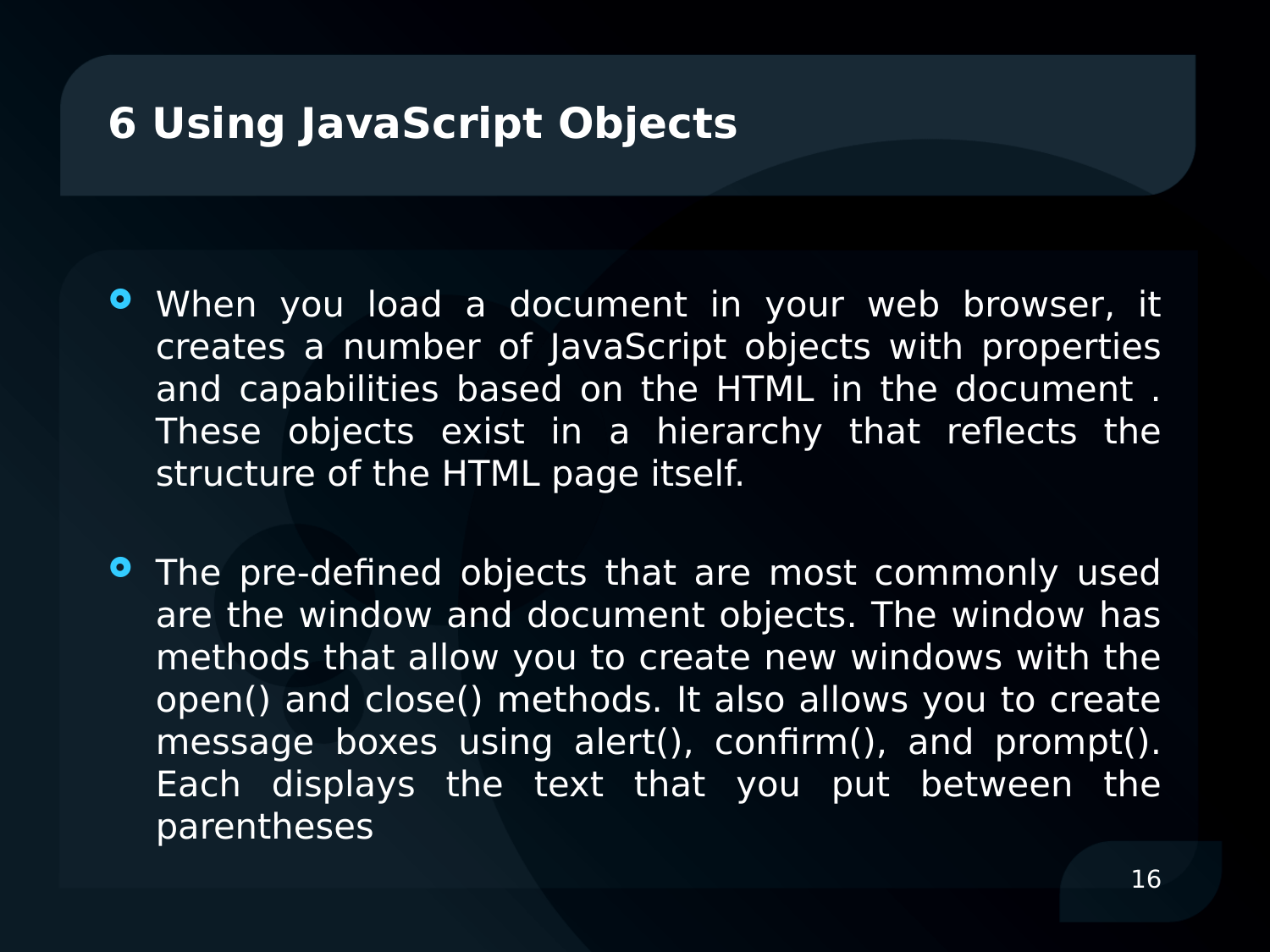

# 6 Using JavaScript Objects
When you load a document in your web browser, it creates a number of JavaScript objects with properties and capabilities based on the HTML in the document . These objects exist in a hierarchy that reflects the structure of the HTML page itself.

The pre-defined objects that are most commonly used are the window and document objects. The window has methods that allow you to create new windows with the open() and close() methods. It also allows you to create message boxes using alert(), confirm(), and prompt(). Each displays the text that you put between the parentheses
16